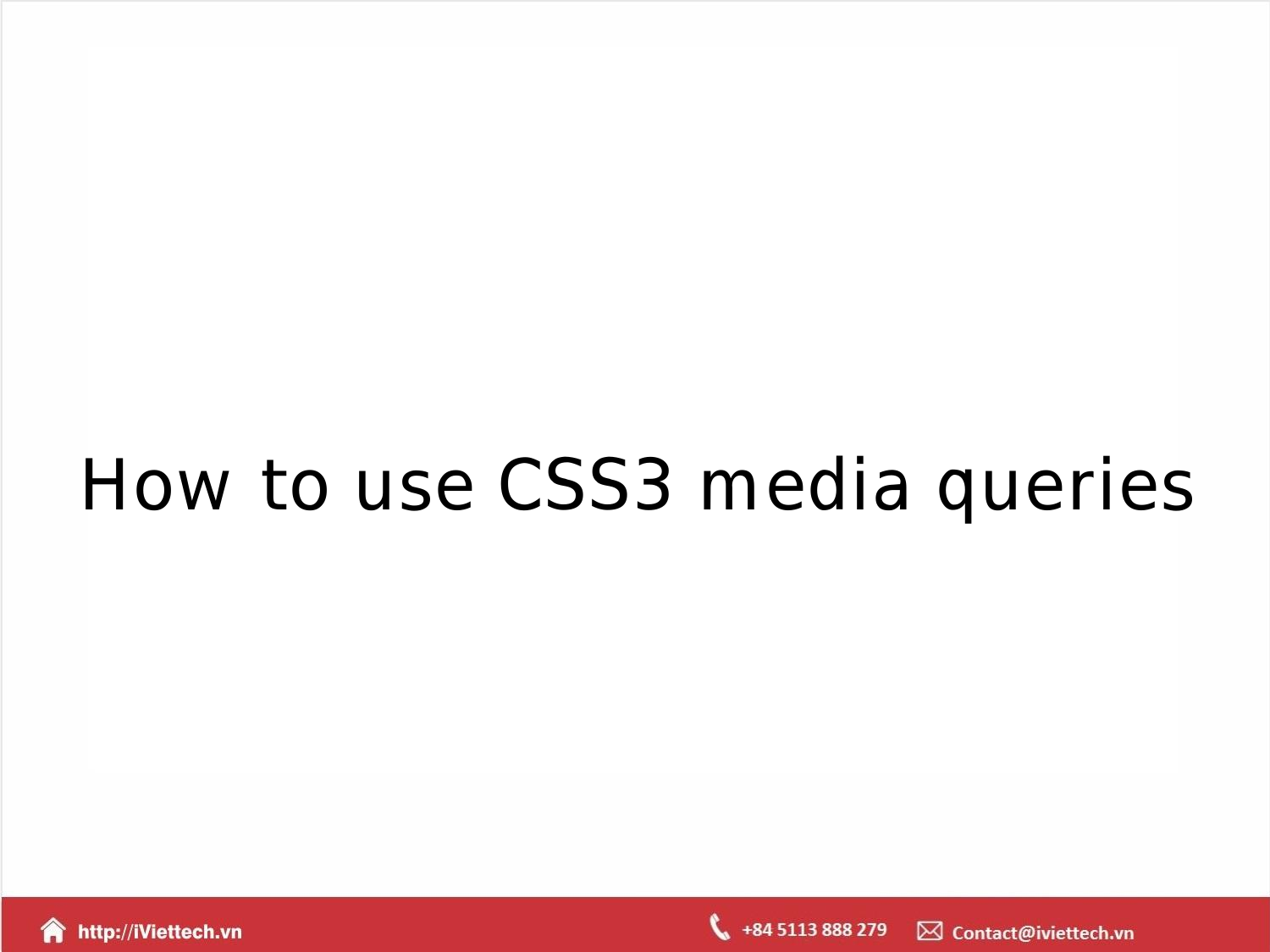

# How to use CSS3 media queries